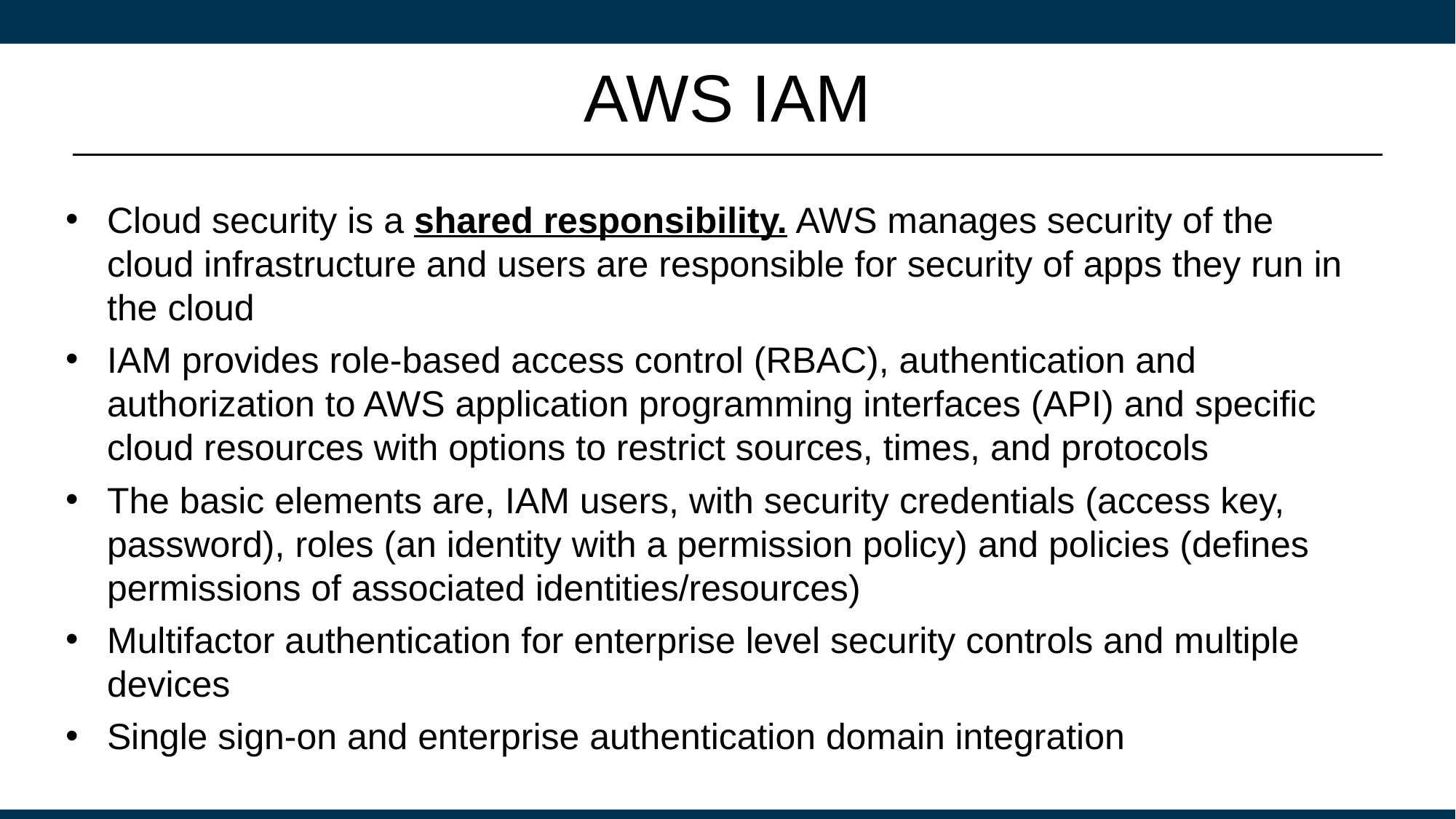

# AWS IAM
Cloud security is a shared responsibility. AWS manages security of the cloud infrastructure and users are responsible for security of apps they run in the cloud
IAM provides role-based access control (RBAC), authentication and authorization to AWS application programming interfaces (API) and specific cloud resources with options to restrict sources, times, and protocols
The basic elements are, IAM users, with security credentials (access key, password), roles (an identity with a permission policy) and policies (defines permissions of associated identities/resources)
Multifactor authentication for enterprise level security controls and multiple devices
Single sign-on and enterprise authentication domain integration